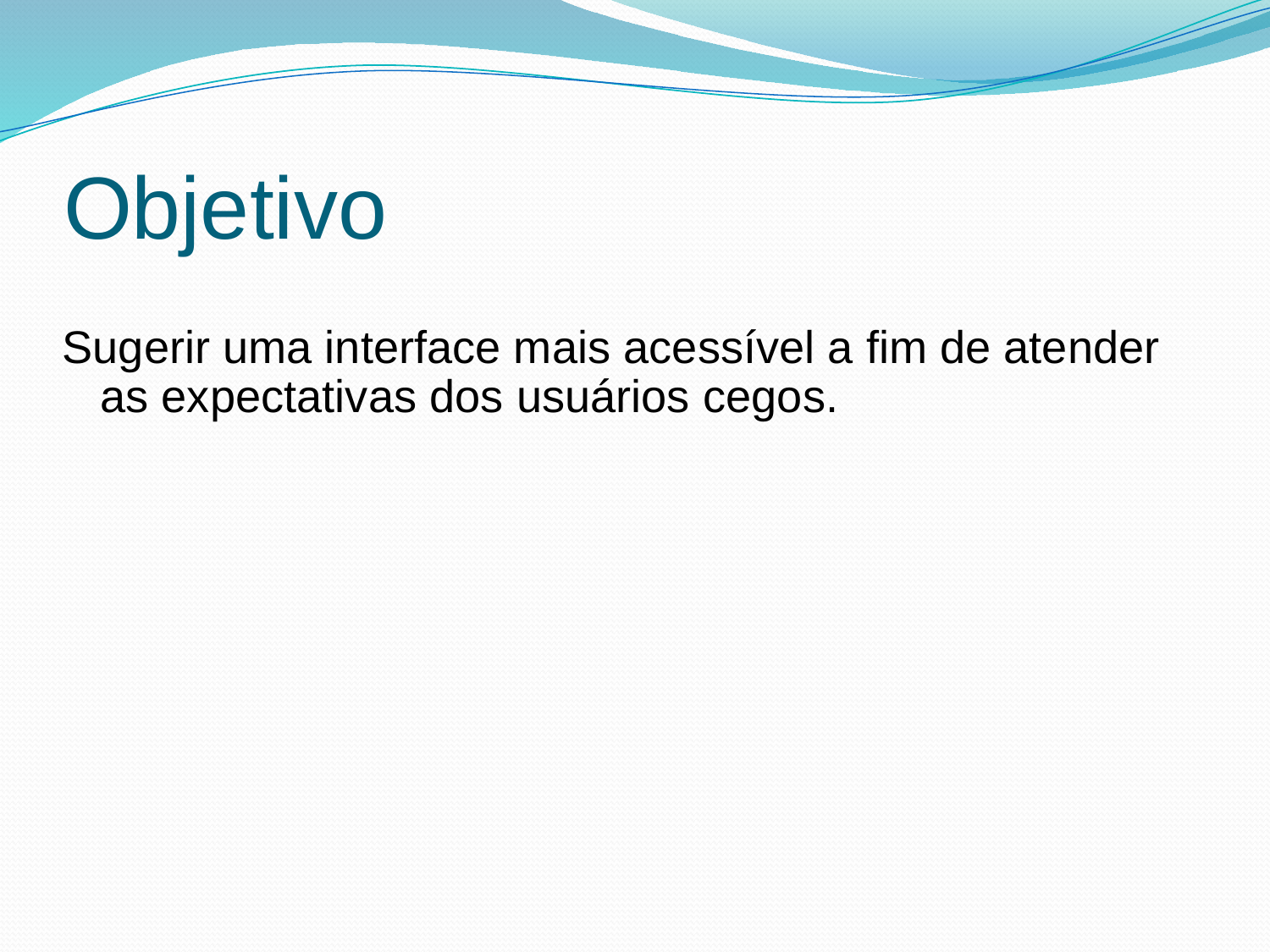

# Objetivo
Sugerir uma interface mais acessível a fim de atender as expectativas dos usuários cegos.